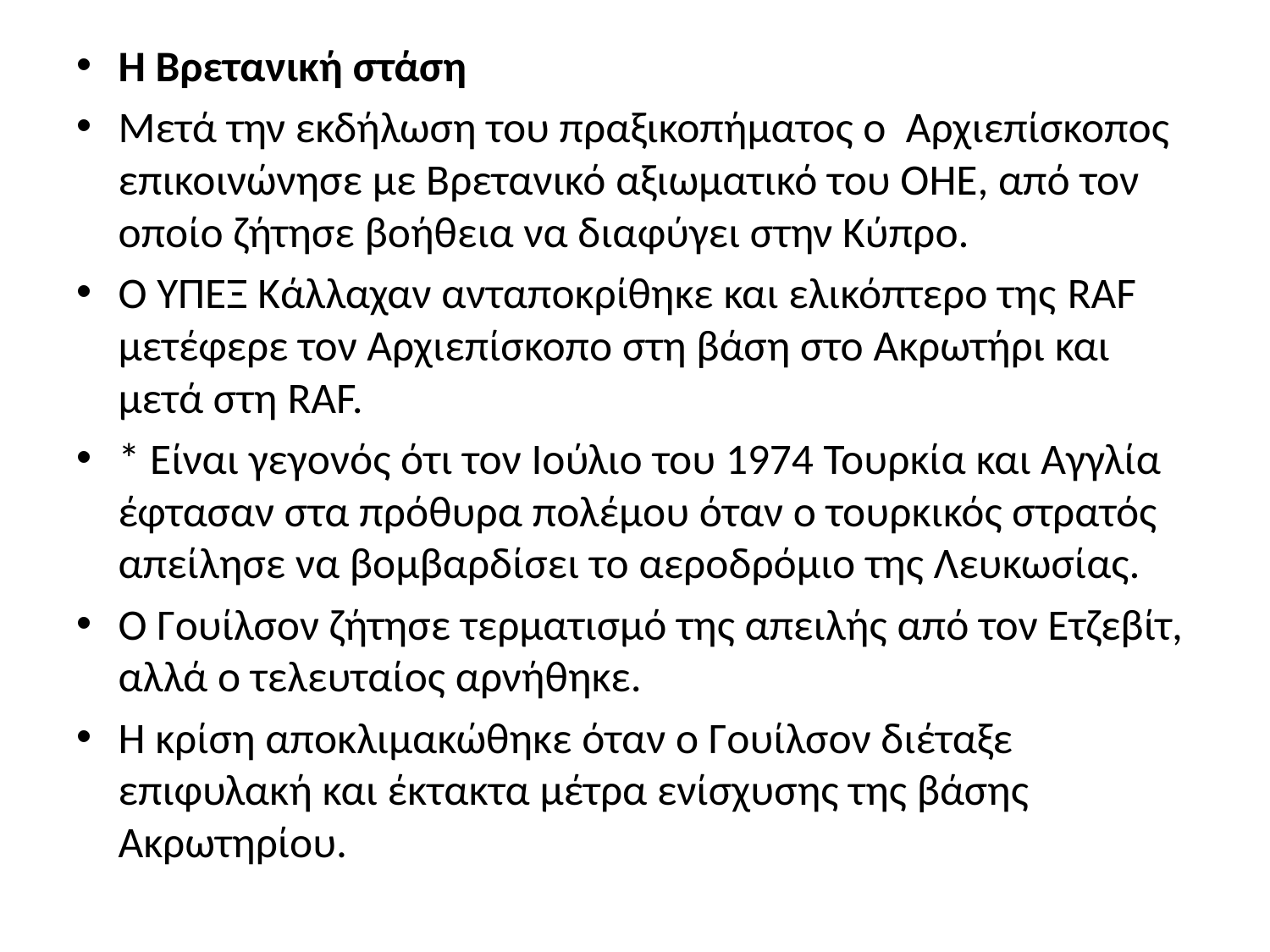

Η Βρετανική στάση
Μετά την εκδήλωση του πραξικοπήματος ο  Αρχιεπίσκοπος επικοινώνησε με Βρετανικό αξιωματικό του ΟΗΕ, από τον οποίο ζήτησε βοήθεια να διαφύγει στην Κύπρο.
Ο ΥΠΕΞ Κάλλαχαν ανταποκρίθηκε και ελικόπτερο της RAF  μετέφερε τον Αρχιεπίσκοπο στη βάση στο Ακρωτήρι και μετά στη RAF.
* Eίναι γεγονός ότι τον Ιούλιο του 1974 Τουρκία και Αγγλία έφτασαν στα πρόθυρα πολέμου όταν ο τουρκικός στρατός απείλησε να βομβαρδίσει το αεροδρόμιο της Λευκωσίας.
Ο Γουίλσον ζήτησε τερματισμό της απειλής από τον Ετζεβίτ, αλλά ο τελευταίος αρνήθηκε.
Η κρίση αποκλιμακώθηκε όταν ο Γουίλσον διέταξε επιφυλακή και έκτακτα μέτρα ενίσχυσης της βάσης Ακρωτηρίου.